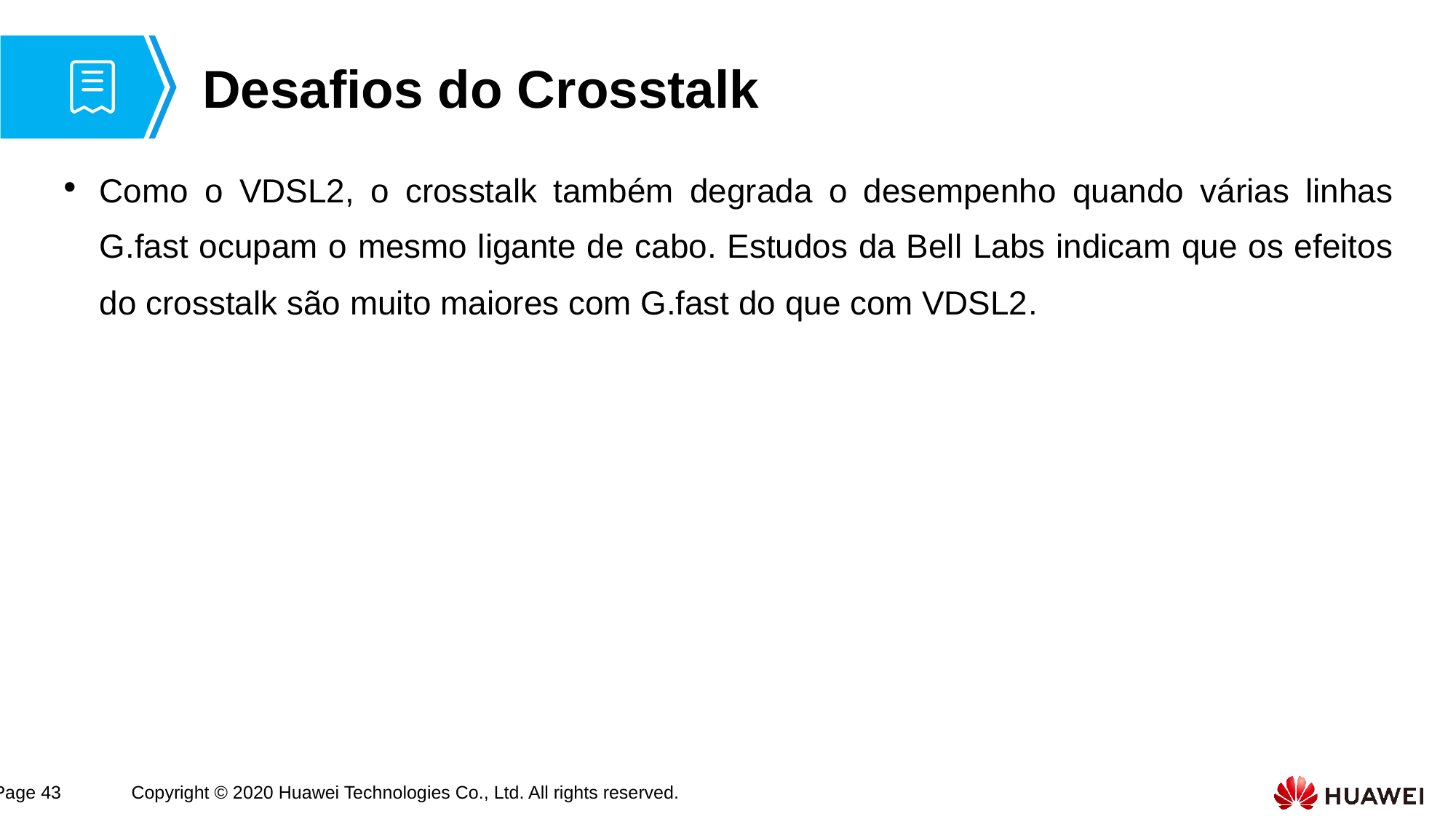

# Desafios do Crosstalk

Como o VDSL2, o crosstalk também degrada o desempenho quando várias linhas G.fast ocupam o mesmo ligante de cabo. Estudos da Bell Labs indicam que os efeitos do crosstalk são muito maiores com G.fast do que com VDSL2.